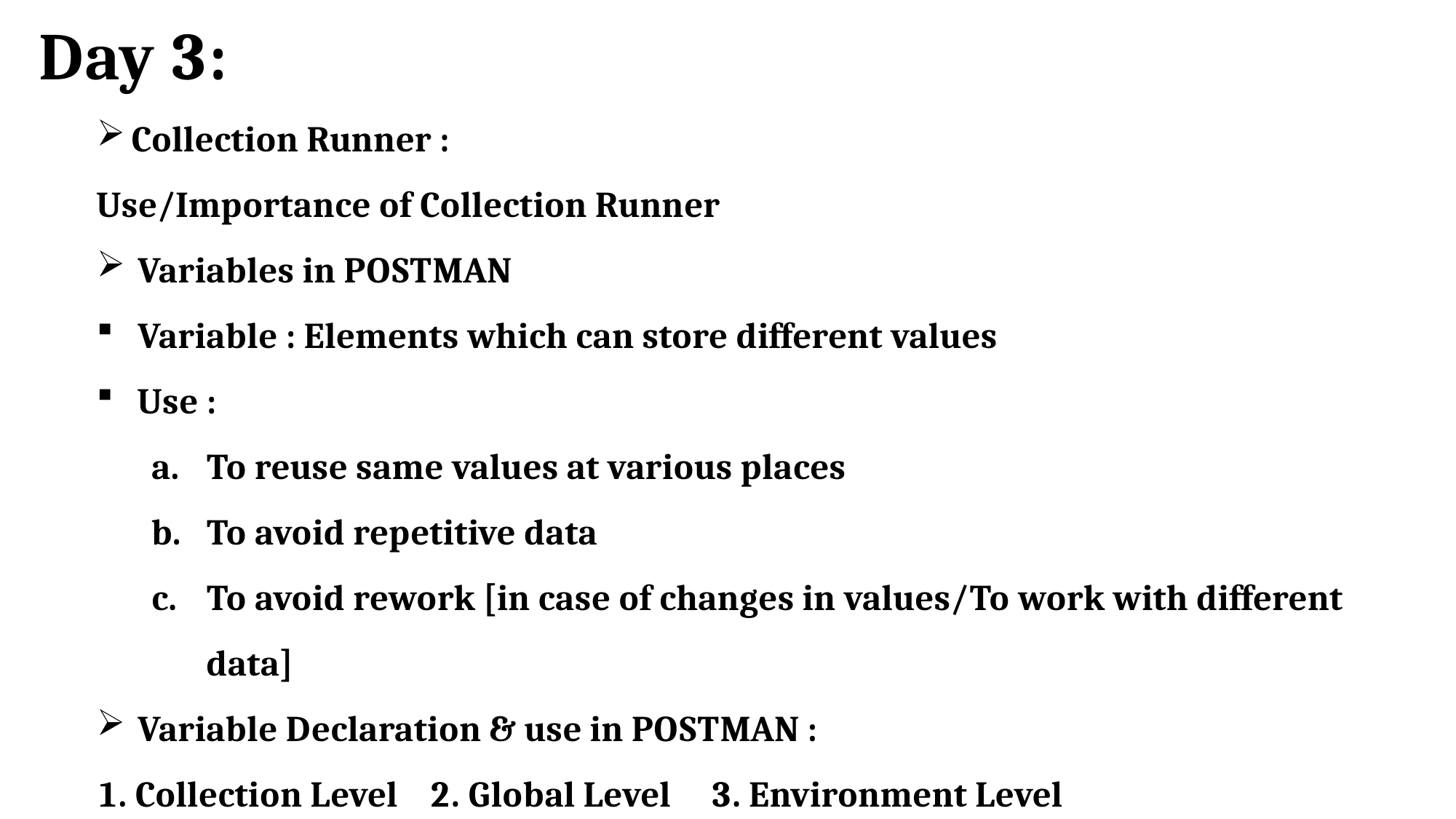

Day 3:
Collection Runner :
Use/Importance of Collection Runner
Variables in POSTMAN
Variable : Elements which can store different values
Use :
To reuse same values at various places
To avoid repetitive data
To avoid rework [in case of changes in values/To work with different data]
Variable Declaration & use in POSTMAN :
1. Collection Level    2. Global Level     3. Environment Level